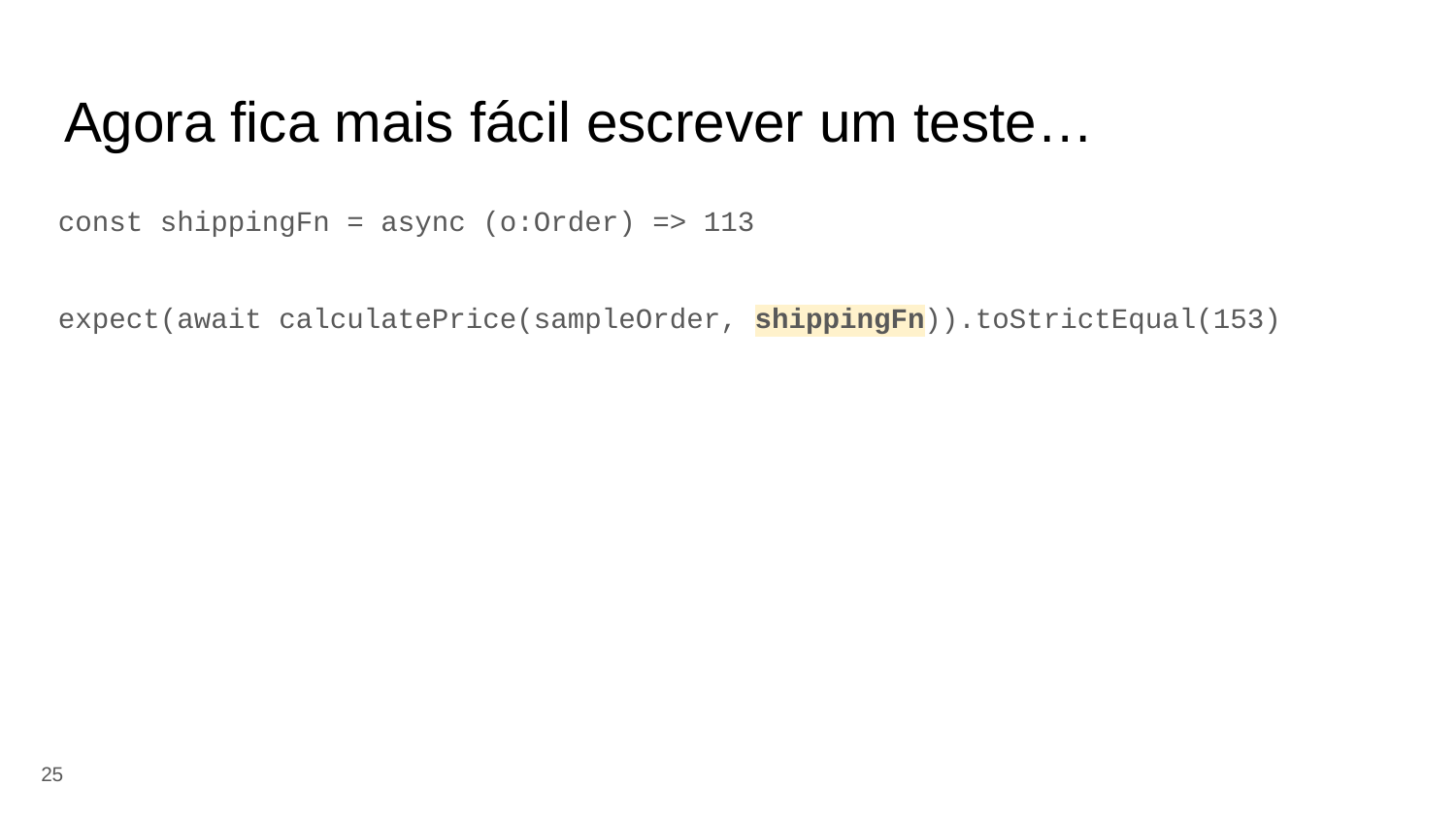

# Agora fica mais fácil escrever um teste…
const shippingFn = async (o:Order) => 113

expect(await calculatePrice(sampleOrder, shippingFn)).toStrictEqual(153)

25